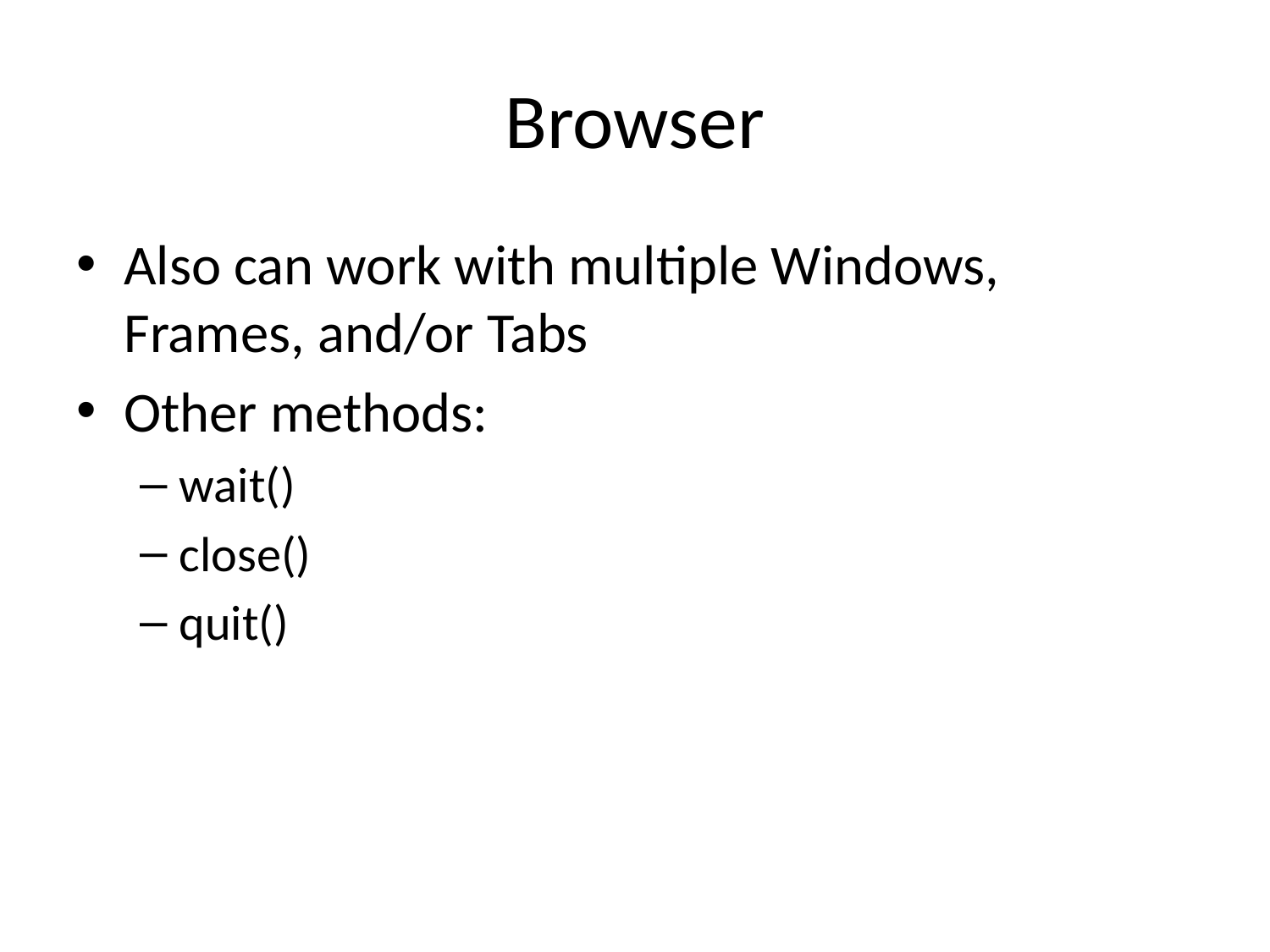

# Browser
Also can work with multiple Windows, Frames, and/or Tabs
Other methods:
wait()
close()
quit()